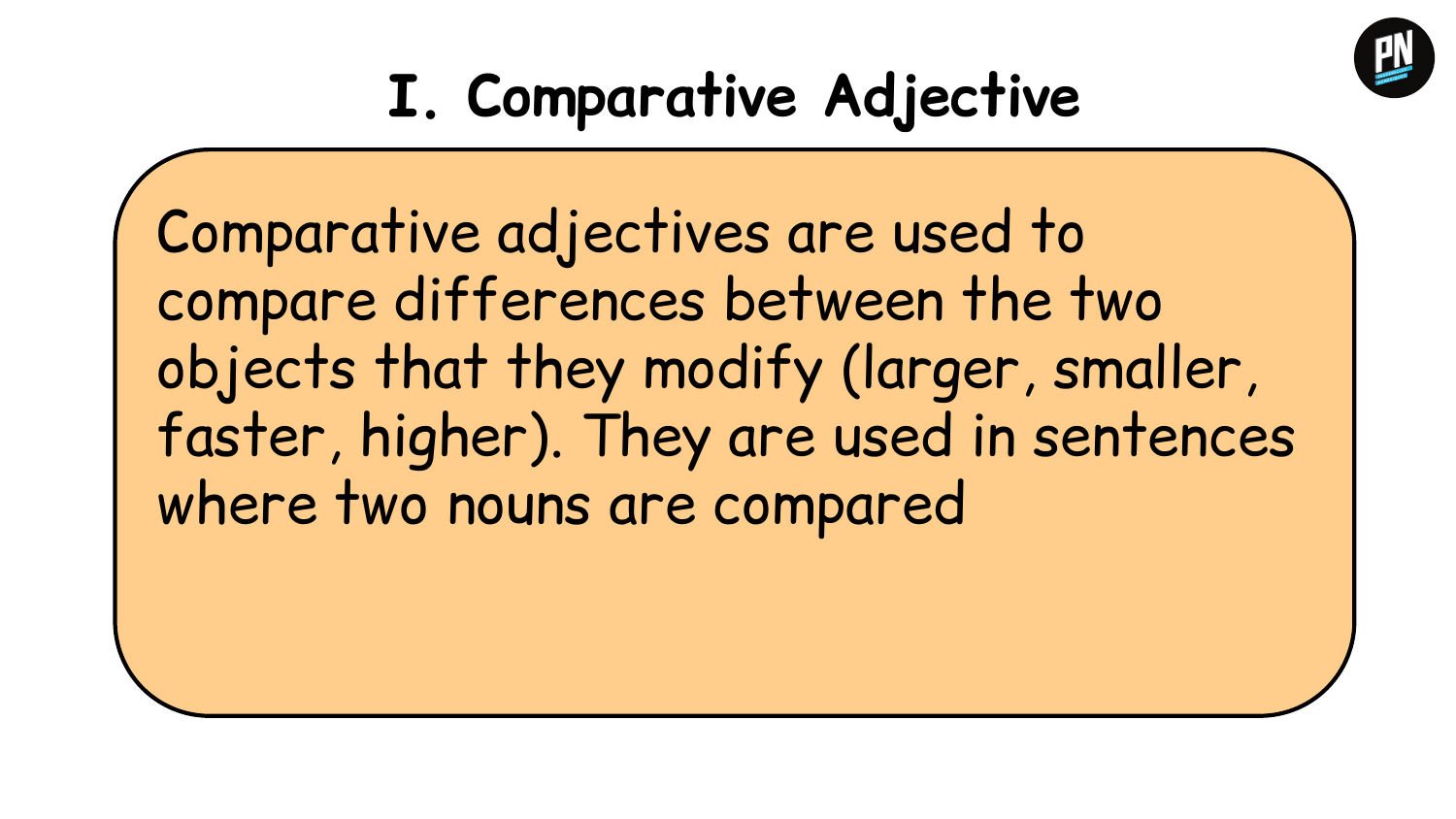

I. Comparative Adjective

Comparative adjectives are used to compare differences between the two objects that they modify (larger, smaller, faster, higher). They are used in sentences where two nouns are compared